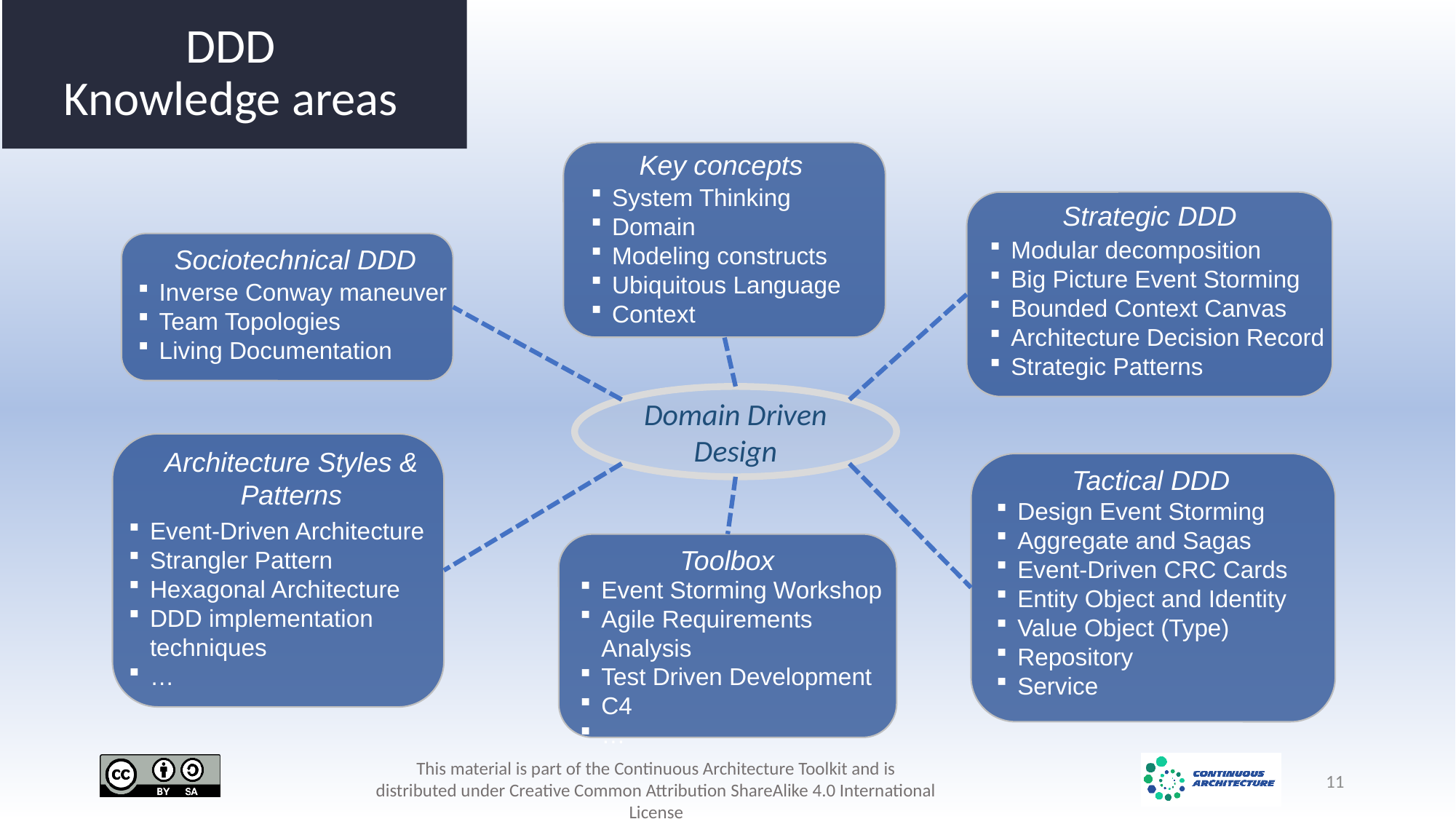

# DDD Knowledge areas

Key concepts
System Thinking
Domain
Modeling constructs
Ubiquitous Language
Context

Strategic DDD
Modular decomposition
Big Picture Event Storming
Bounded Context Canvas
Architecture Decision Record
Strategic Patterns

Sociotechnical DDD
Inverse Conway maneuver
Team Topologies
Living Documentation
Domain Driven Design

Architecture Styles & Patterns

Tactical DDD
Design Event Storming
Aggregate and Sagas
Event-Driven CRC Cards
Entity Object and Identity
Value Object (Type)
Repository
Service
Event-Driven Architecture
Strangler Pattern
Hexagonal Architecture
DDD implementation techniques
…

Toolbox
Event Storming Workshop
Agile Requirements Analysis
Test Driven Development
C4
…
11